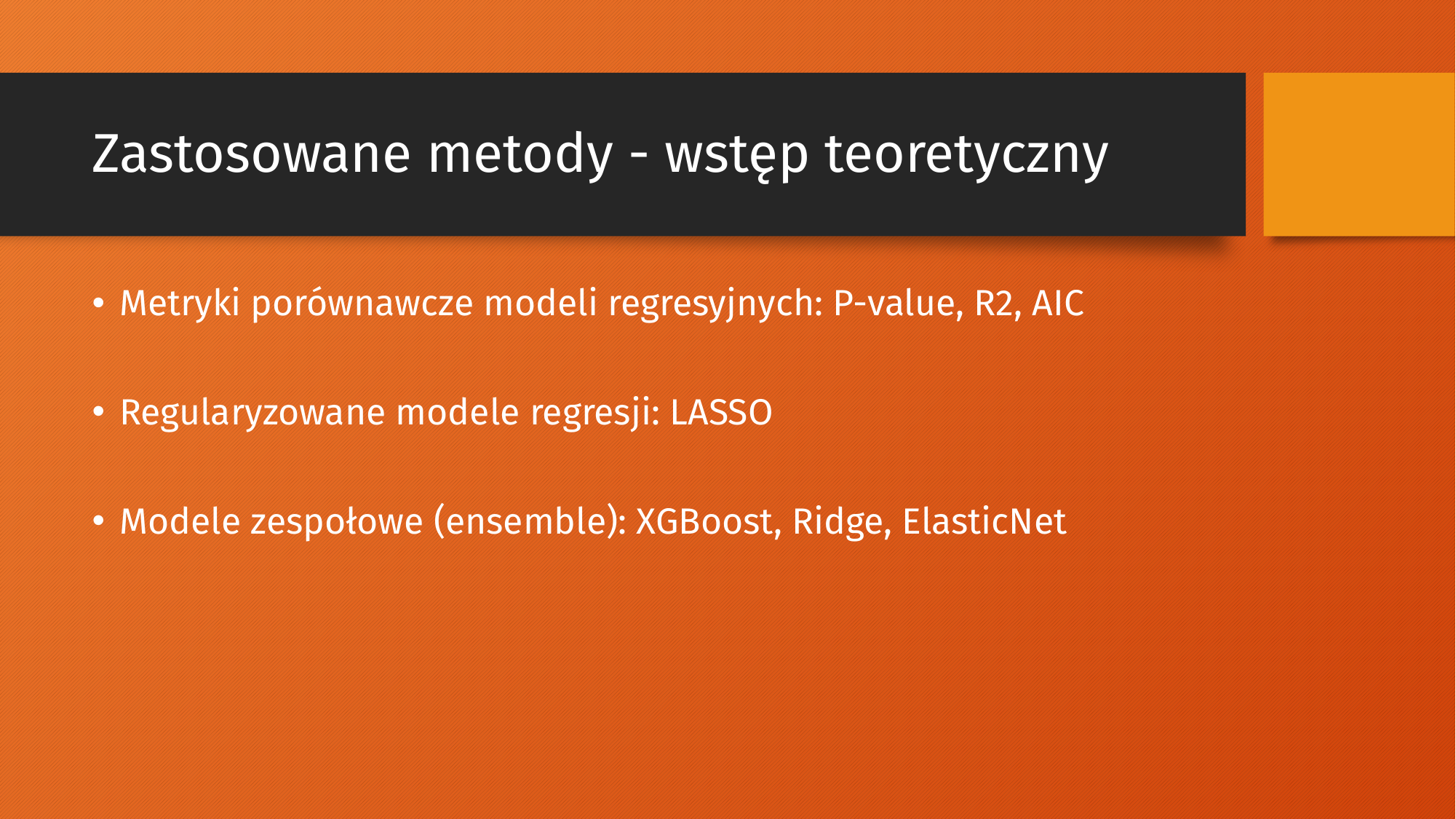

# Zastosowane metody - wstęp teoretyczny
Metryki porównawcze modeli regresyjnych: P-value, R2, AIC

Regularyzowane modele regresji: LASSO

Modele zespołowe (ensemble): XGBoost, Ridge, ElasticNet